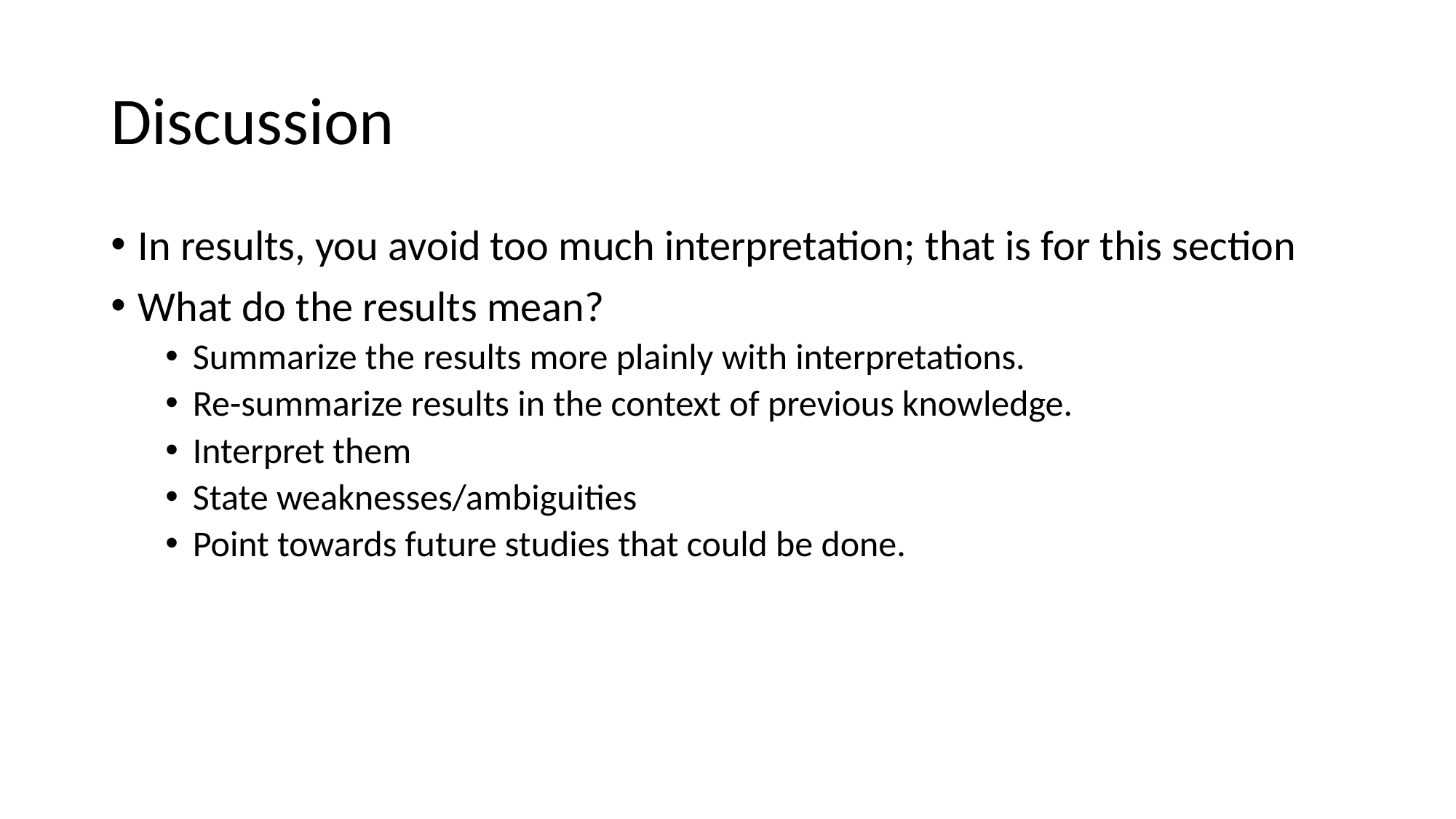

# Discussion
In results, you avoid too much interpretation; that is for this section
What do the results mean?
Summarize the results more plainly with interpretations.
Re-summarize results in the context of previous knowledge.
Interpret them
State weaknesses/ambiguities
Point towards future studies that could be done.